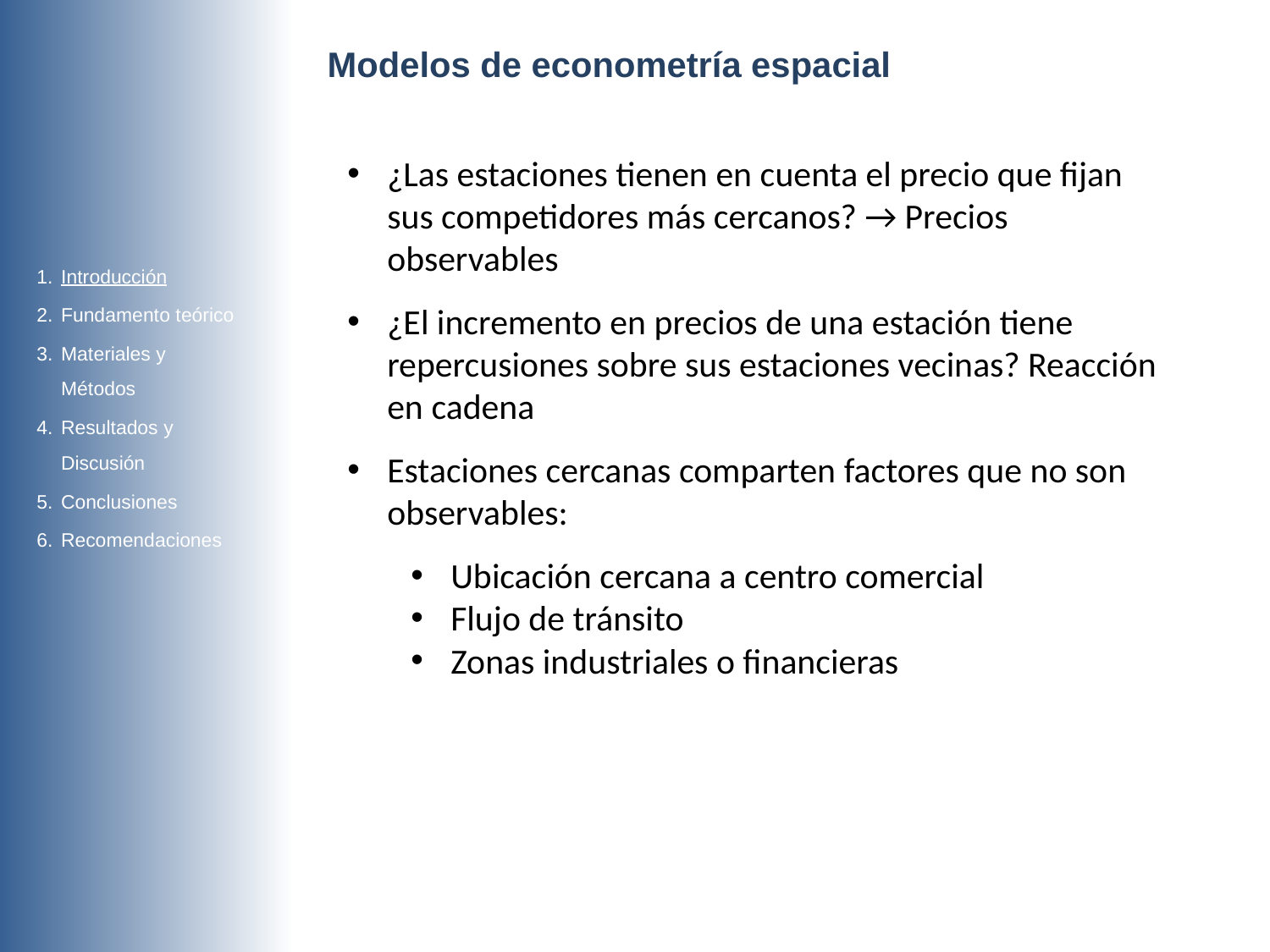

Modelos de econometría espacial
¿Las estaciones tienen en cuenta el precio que fijan sus competidores más cercanos? → Precios observables
¿El incremento en precios de una estación tiene repercusiones sobre sus estaciones vecinas? Reacción en cadena
Estaciones cercanas comparten factores que no son observables:
Ubicación cercana a centro comercial
Flujo de tránsito
Zonas industriales o financieras

Introducción
Fundamento teórico
Materiales y Métodos
Resultados y Discusión
Conclusiones
Recomendaciones